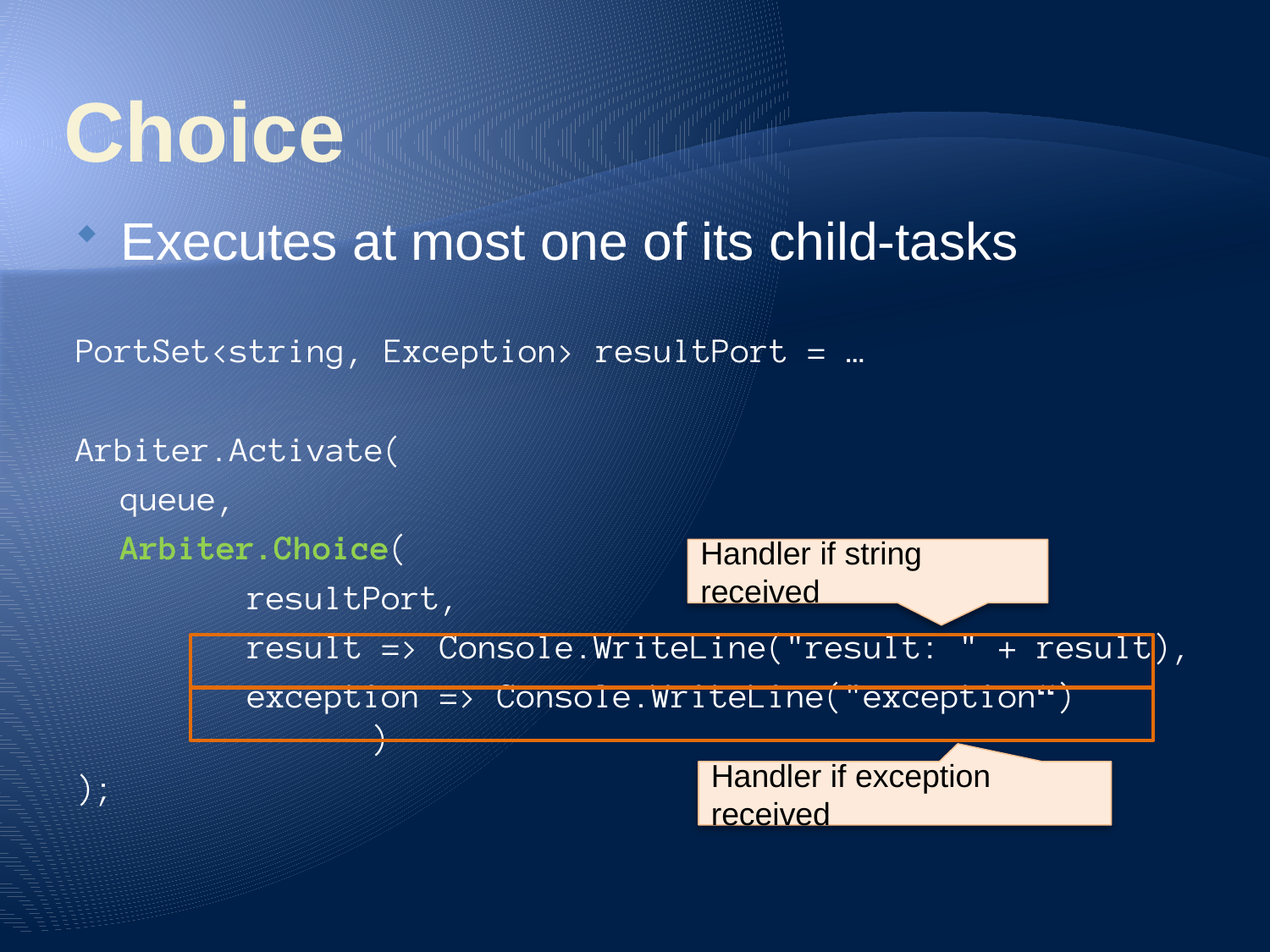

# Choice
Executes at most one of its child-tasks

PortSet<string, Exception> resultPort = …

Arbiter.Activate(
	queue,
	Arbiter.Choice(
		resultPort,
		result => Console.WriteLine("result: " + result),
		exception => Console.WriteLine("exception“)                    )
);
Handler if string received

Handler if exception received